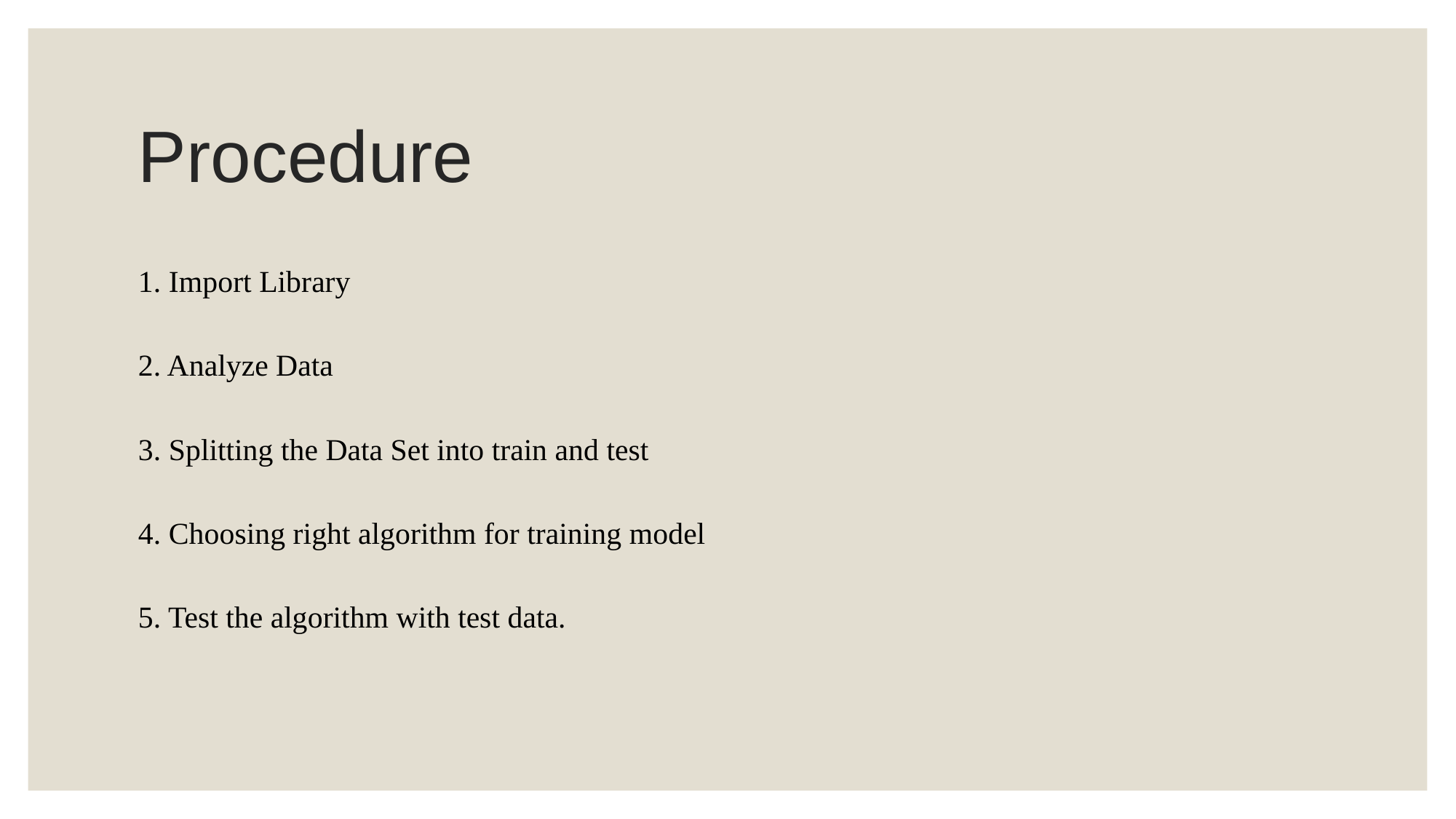

# Procedure
1. Import Library
2. Analyze Data
3. Splitting the Data Set into train and test
4. Choosing right algorithm for training model
5. Test the algorithm with test data.